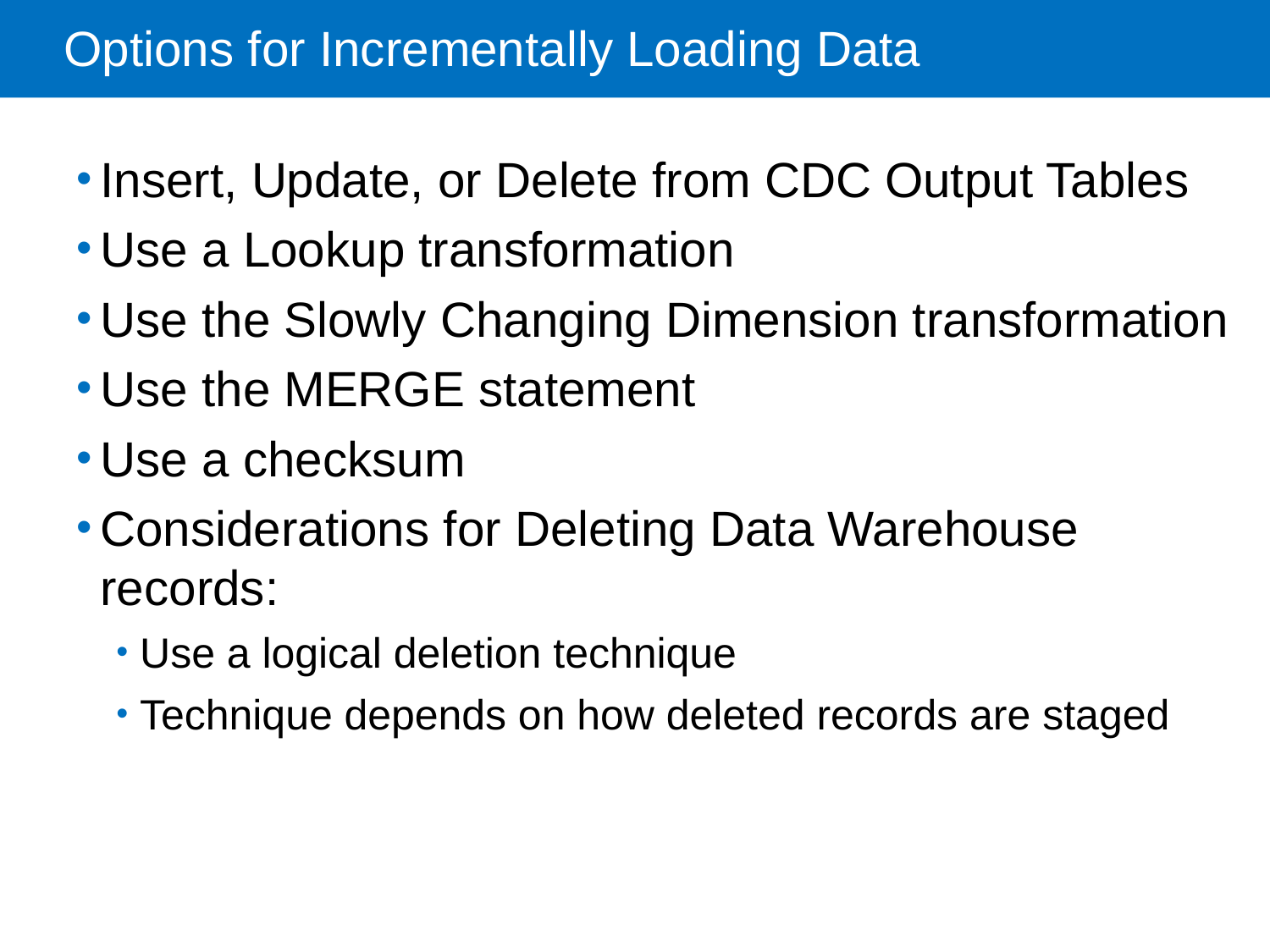

# Options for Incrementally Loading Data
Insert, Update, or Delete from CDC Output Tables
Use a Lookup transformation
Use the Slowly Changing Dimension transformation
Use the MERGE statement
Use a checksum
Considerations for Deleting Data Warehouse records:
Use a logical deletion technique
Technique depends on how deleted records are staged